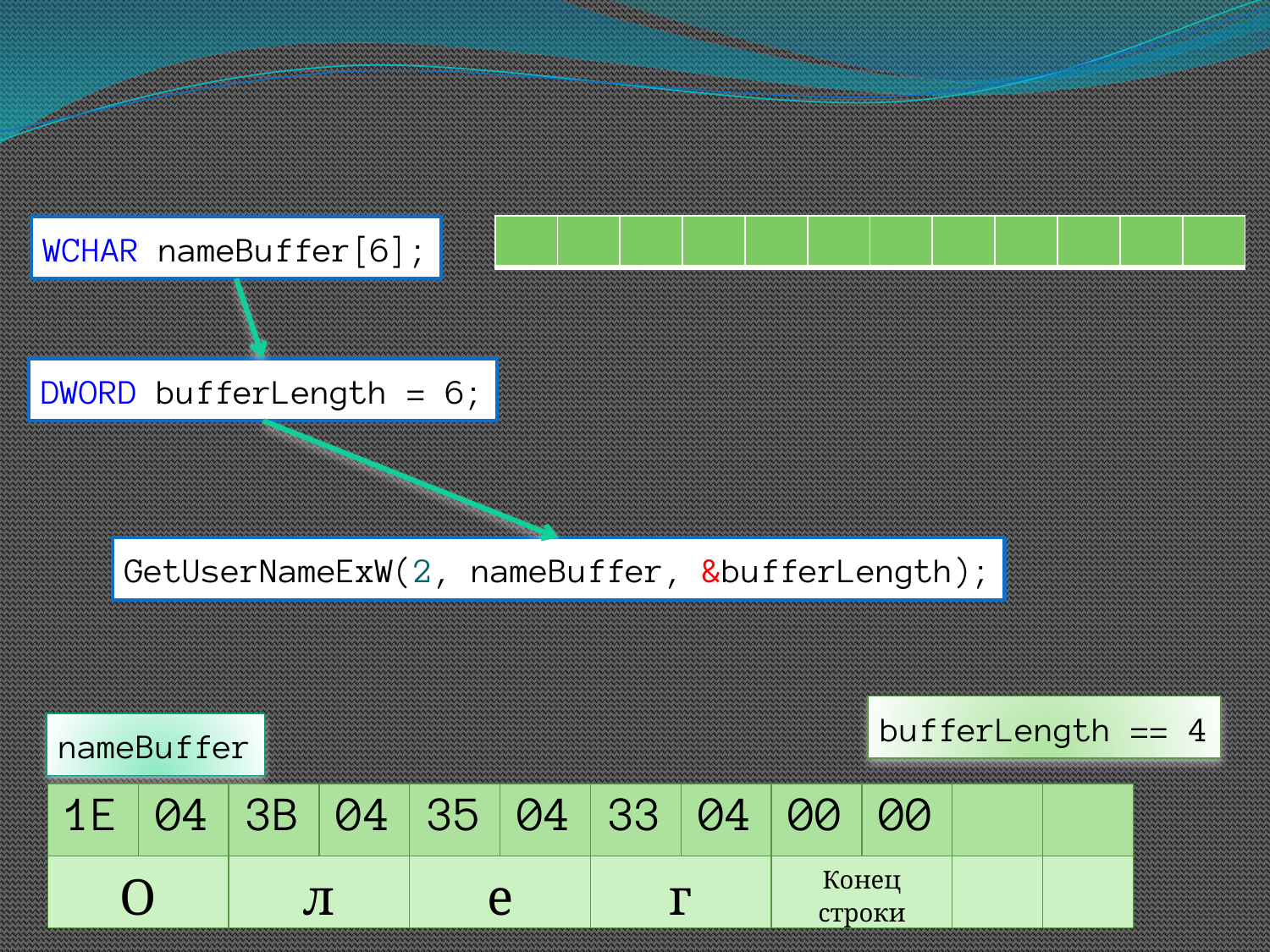

WCHAR nameBuffer[6];
|  |  |  |  |  |  |  |  |  |  |  |  |
| --- | --- | --- | --- | --- | --- | --- | --- | --- | --- | --- | --- |
DWORD bufferLength = 6;
GetUserNameExW(2, nameBuffer, &bufferLength);
bufferLength == 4
nameBuffer
| 1E | 04 | 3B | 04 | 35 | 04 | 33 | 04 | 00 | 00 |  |  |
| --- | --- | --- | --- | --- | --- | --- | --- | --- | --- | --- | --- |
| О |  | л |  | е |  | г |  | Конец строки |  |  |  |